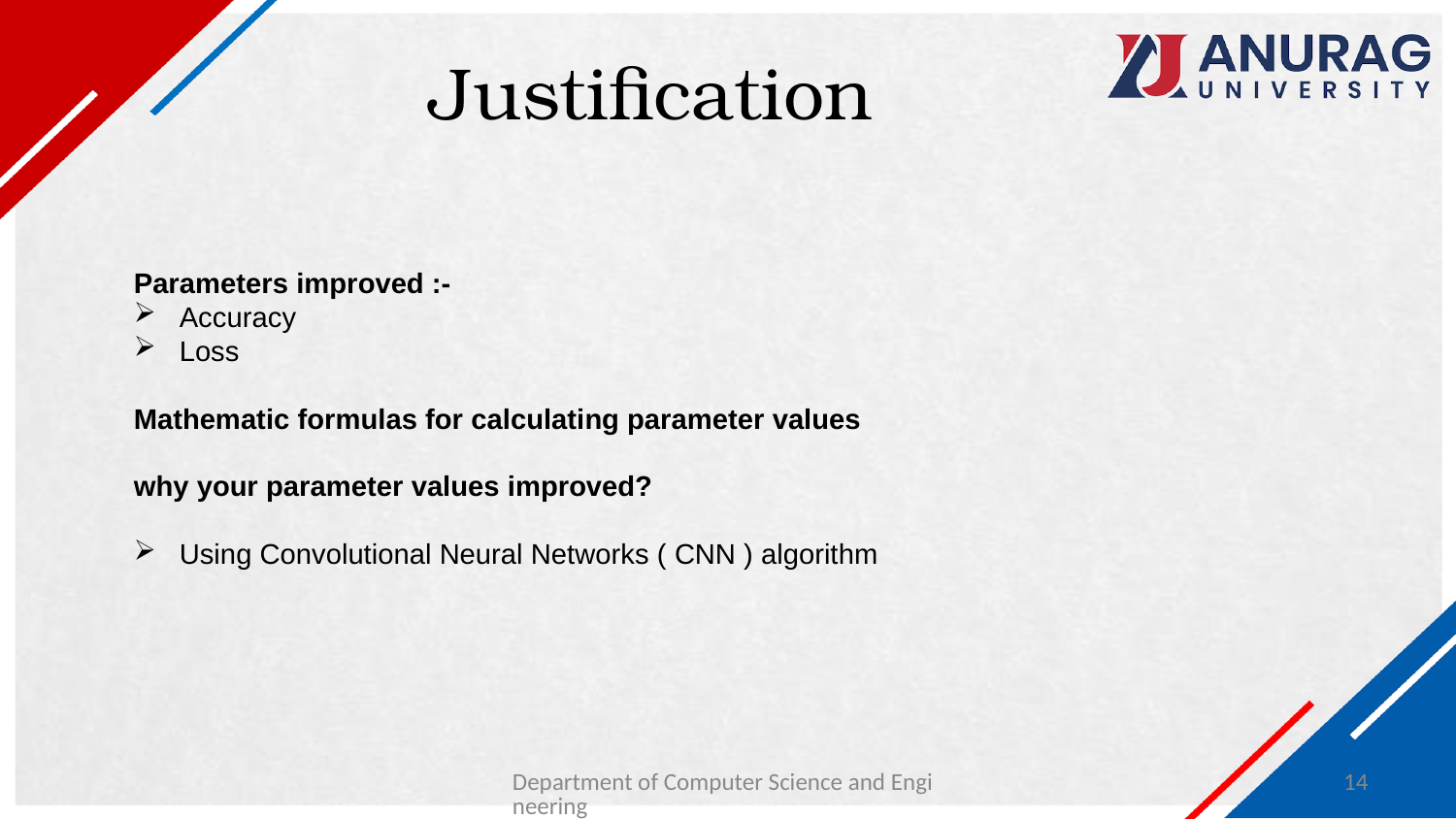

# Justification
Parameters improved :-
Accuracy
Loss

Mathematic formulas for calculating parameter values

why your parameter values improved?

Using Convolutional Neural Networks ( CNN ) algorithm

Department of Computer Science and Engineering
14